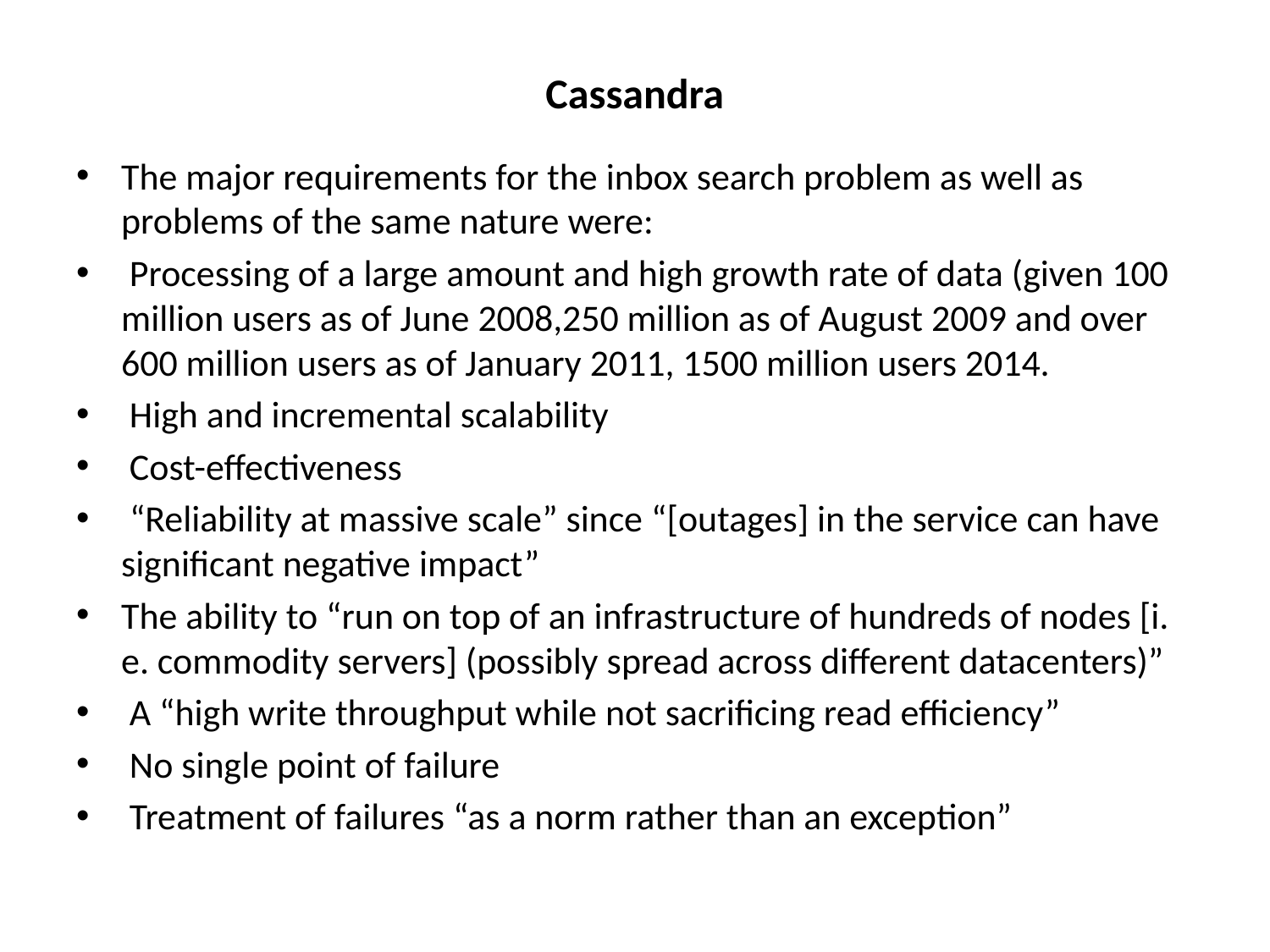

# Cassandra
The major requirements for the inbox search problem as well as problems of the same nature were:
 Processing of a large amount and high growth rate of data (given 100 million users as of June 2008,250 million as of August 2009 and over 600 million users as of January 2011, 1500 million users 2014.
 High and incremental scalability
 Cost-effectiveness
 “Reliability at massive scale” since “[outages] in the service can have significant negative impact”
The ability to “run on top of an infrastructure of hundreds of nodes [i. e. commodity servers] (possibly spread across different datacenters)”
 A “high write throughput while not sacrificing read efficiency”
 No single point of failure
 Treatment of failures “as a norm rather than an exception”